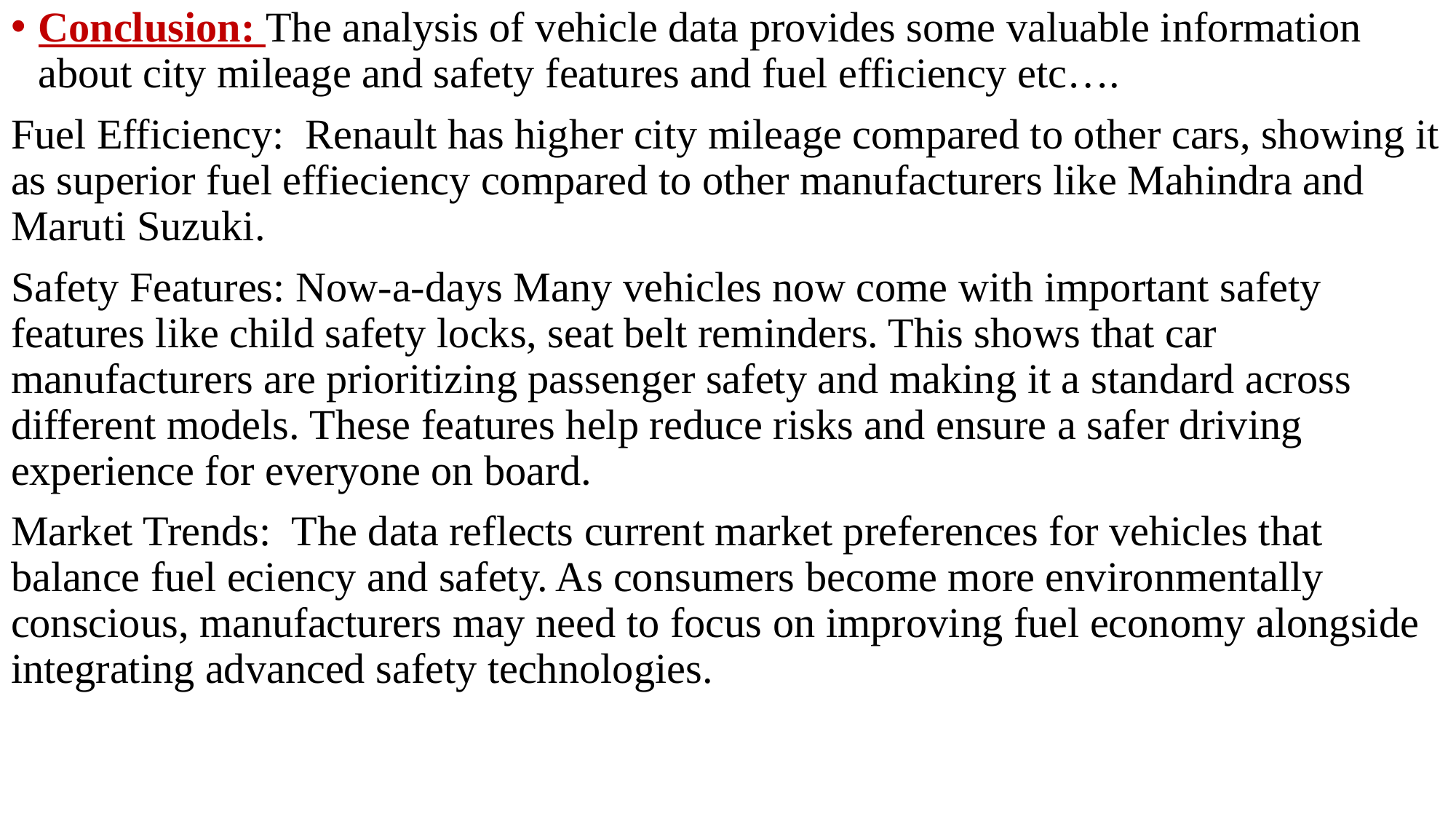

Conclusion: The analysis of vehicle data provides some valuable information about city mileage and safety features and fuel efficiency etc….
Fuel Efficiency:  Renault has higher city mileage compared to other cars, showing it as superior fuel effieciency compared to other manufacturers like Mahindra and Maruti Suzuki.
Safety Features: Now-a-days Many vehicles now come with important safety features like child safety locks, seat belt reminders. This shows that car manufacturers are prioritizing passenger safety and making it a standard across different models. These features help reduce risks and ensure a safer driving experience for everyone on board.
Market Trends:  The data reflects current market preferences for vehicles that balance fuel eciency and safety. As consumers become more environmentally conscious, manufacturers may need to focus on improving fuel economy alongside integrating advanced safety technologies.